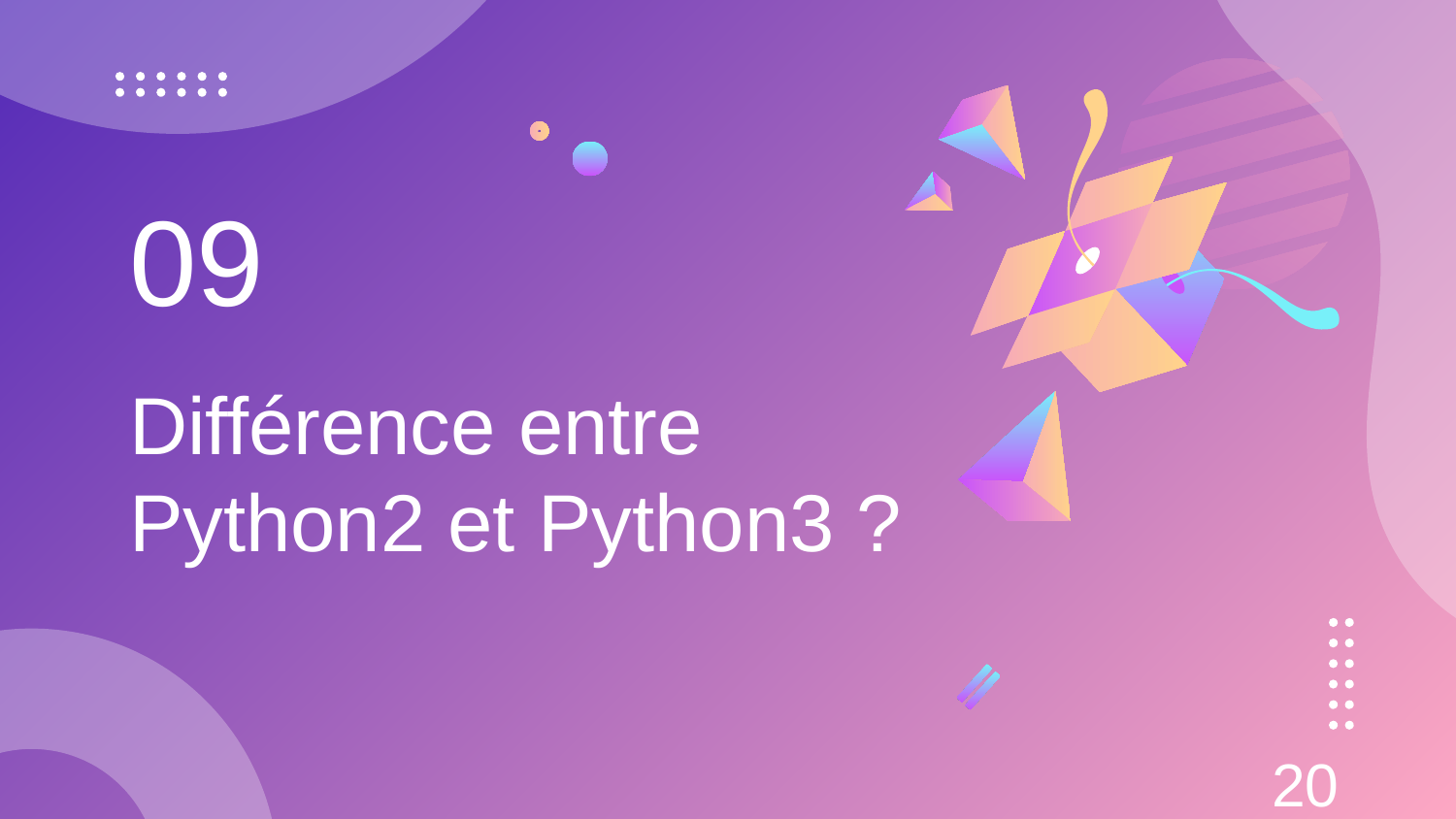

09
# Différence entre Python2 et Python3 ?

20